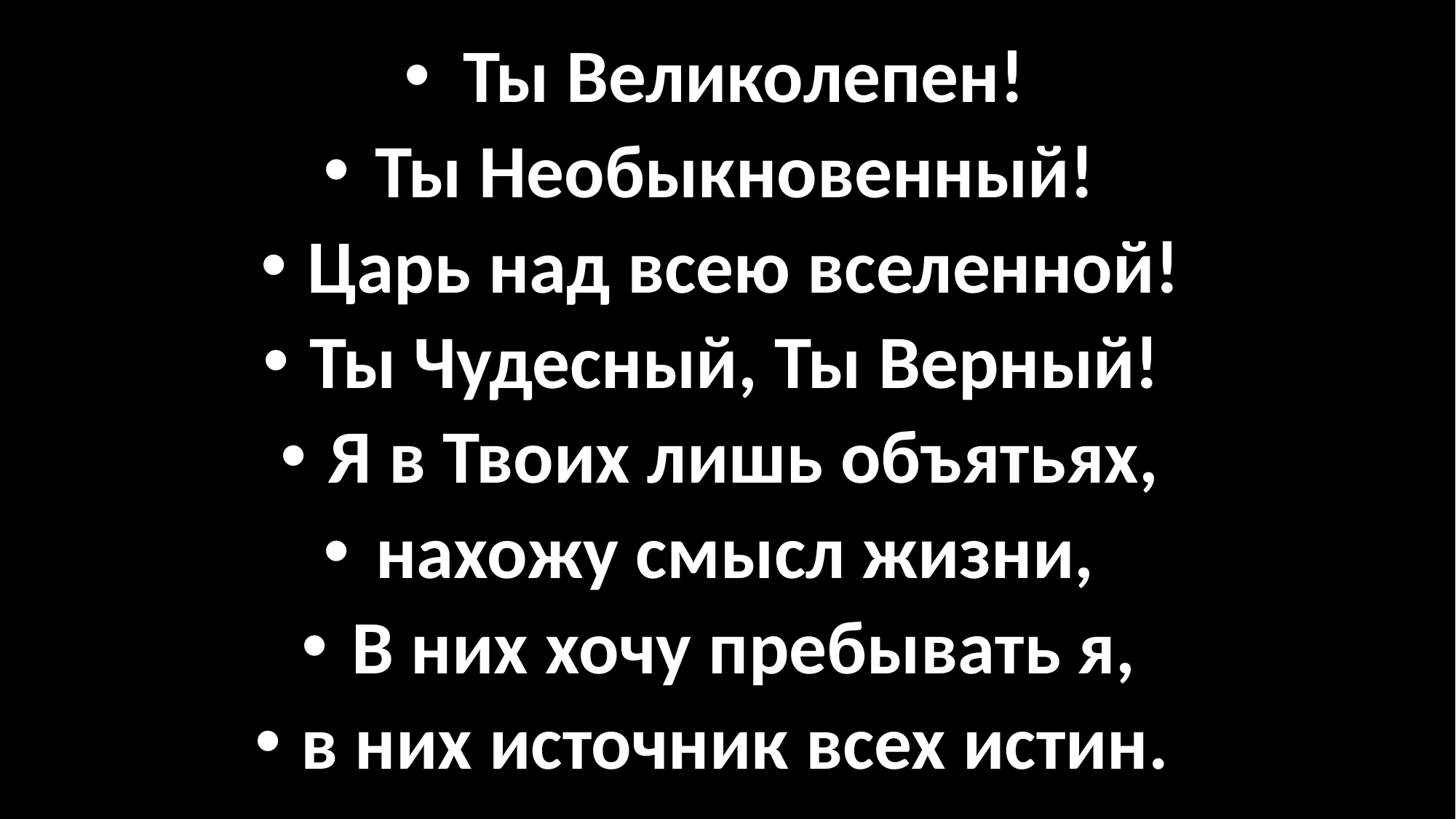

Ты Великолепен!
Ты Необыкновенный!
Царь над всею вселенной!
Ты Чудесный, Ты Верный!
Я в Твоих лишь объятьях,
нахожу смысл жизни,
В них хочу пребывать я,
в них источник всех истин.